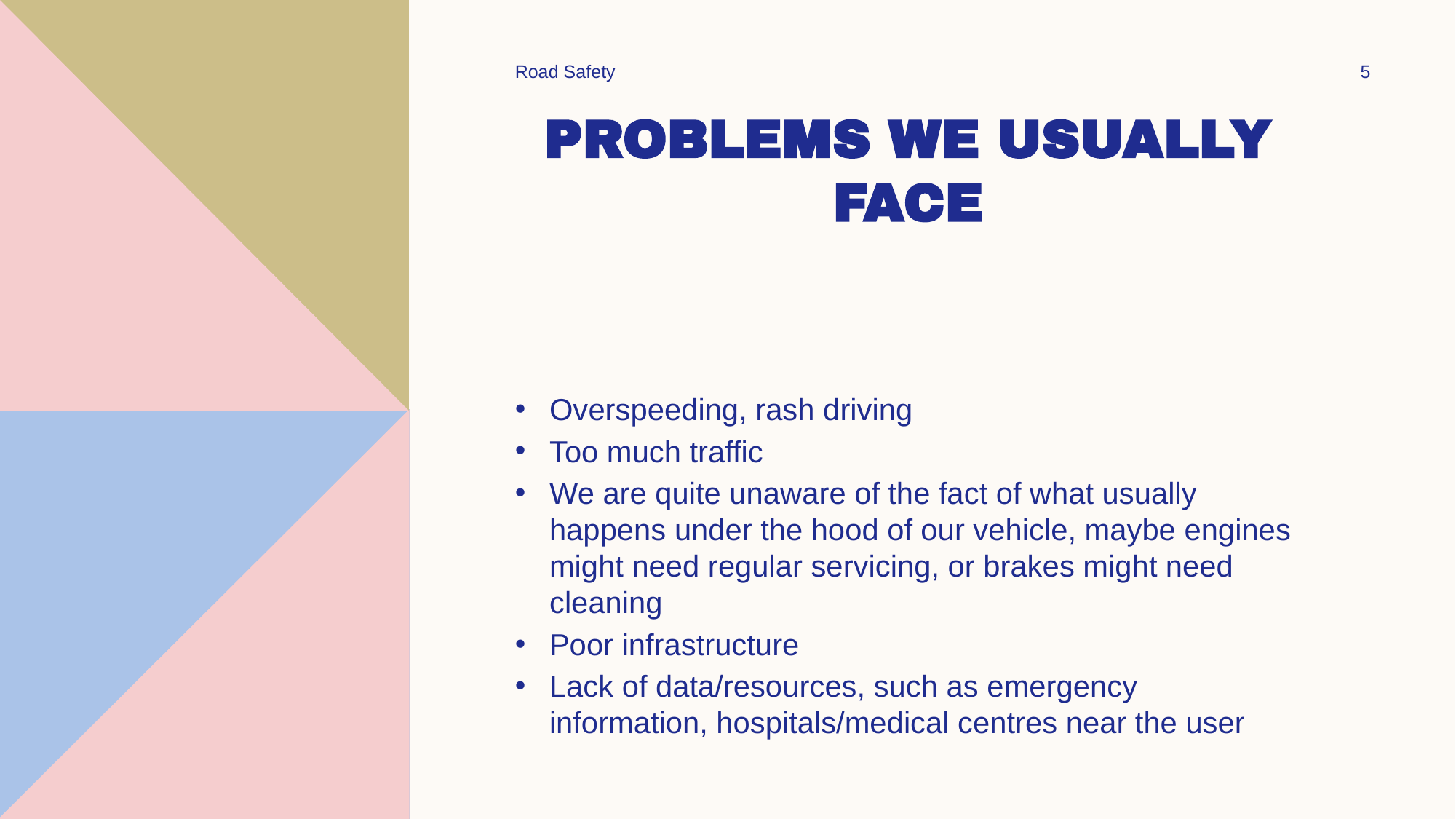

Road Safety
5
# Problems we usually face
Overspeeding, rash driving
Too much traffic
We are quite unaware of the fact of what usually happens under the hood of our vehicle, maybe engines might need regular servicing, or brakes might need cleaning
Poor infrastructure
Lack of data/resources, such as emergency information, hospitals/medical centres near the user